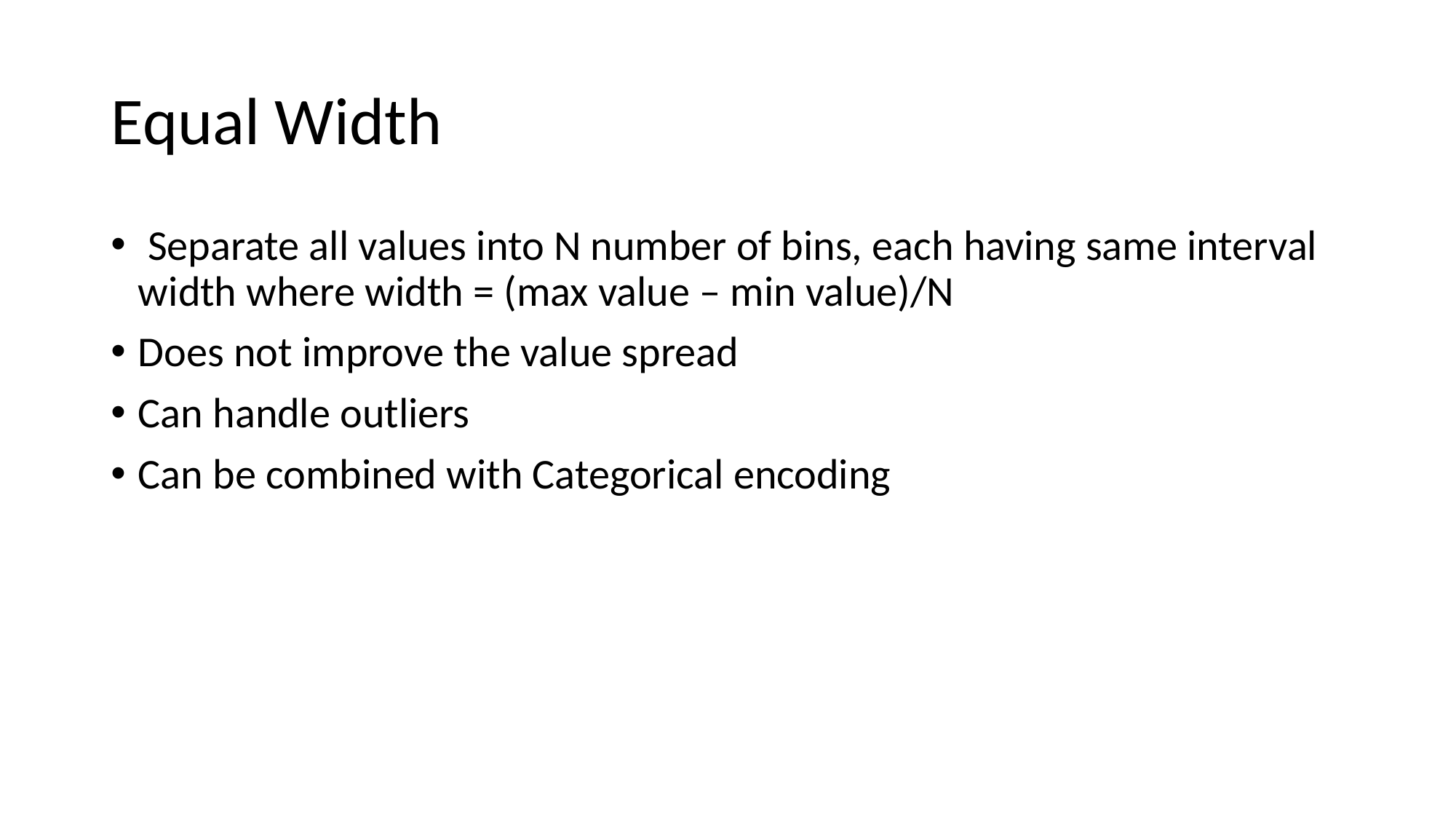

# Equal Width
 Separate all values into N number of bins, each having same interval width where width = (max value – min value)/N
Does not improve the value spread
Can handle outliers
Can be combined with Categorical encoding